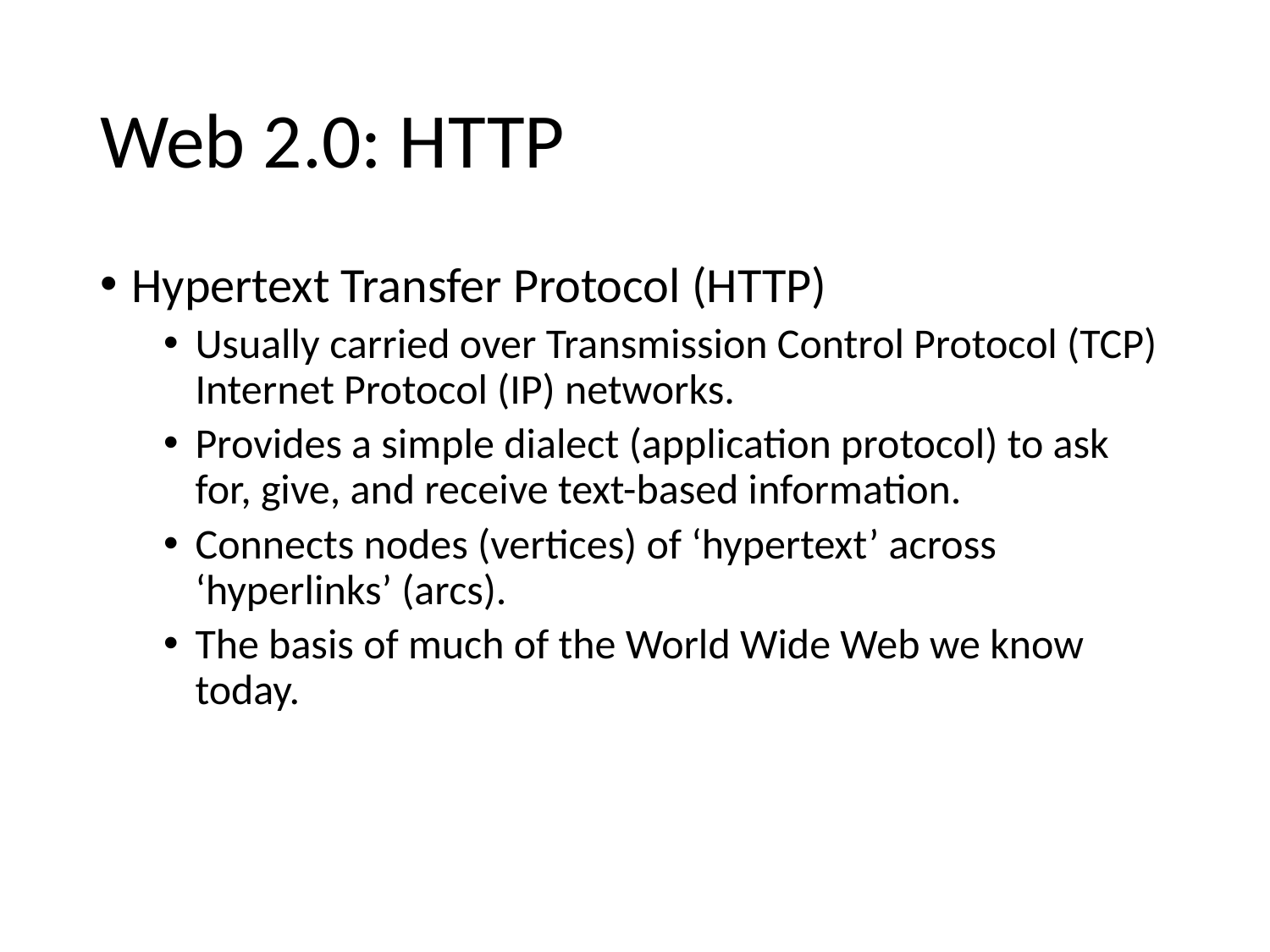

# Web 2.0: HTTP
Hypertext Transfer Protocol (HTTP)
Usually carried over Transmission Control Protocol (TCP) Internet Protocol (IP) networks.
Provides a simple dialect (application protocol) to ask for, give, and receive text-based information.
Connects nodes (vertices) of ‘hypertext’ across ‘hyperlinks’ (arcs).
The basis of much of the World Wide Web we know today.